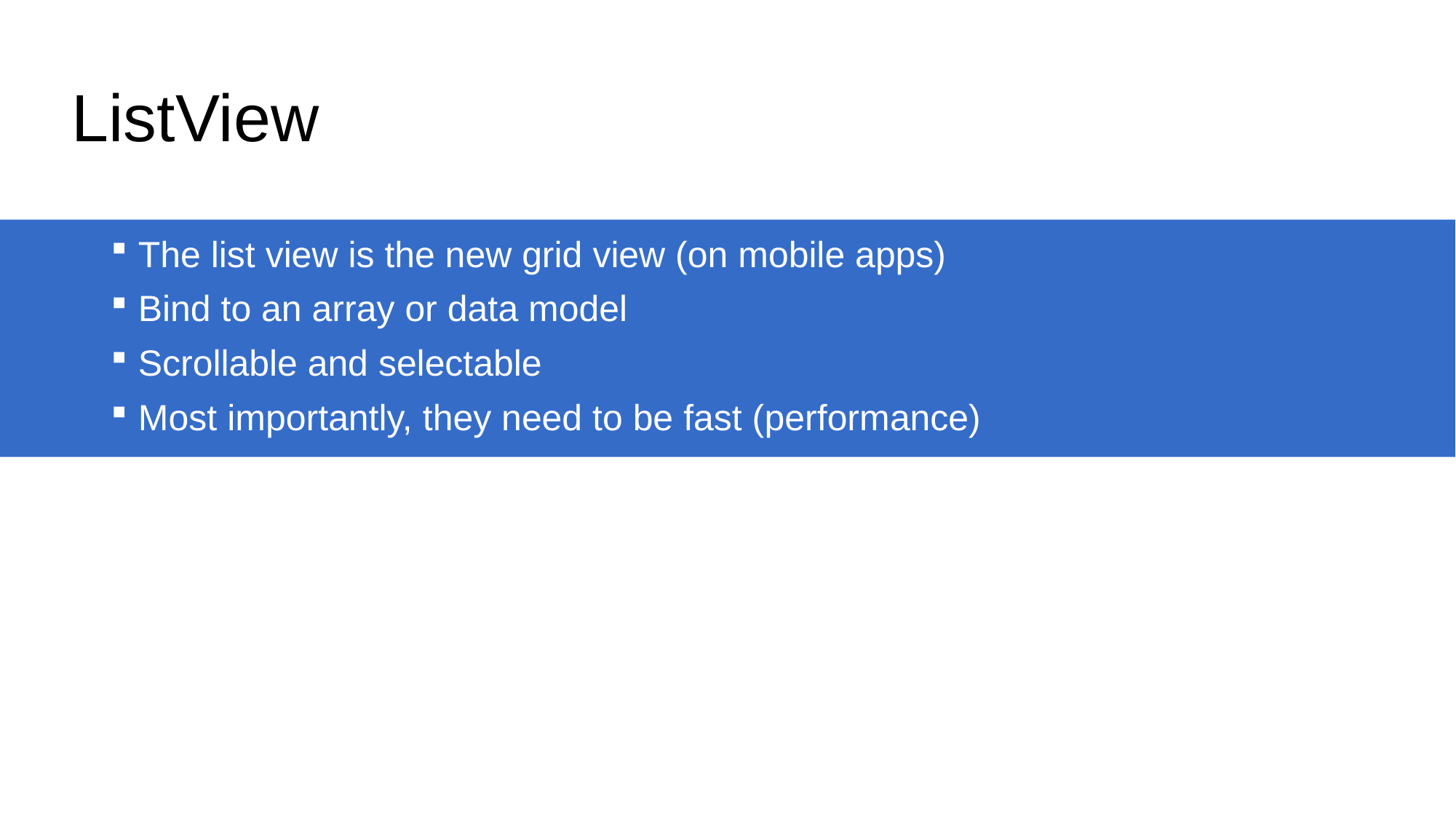

# ListView

The list view is the new grid view (on mobile apps)
Bind to an array or data model
Scrollable and selectable
Most importantly, they need to be fast (performance)